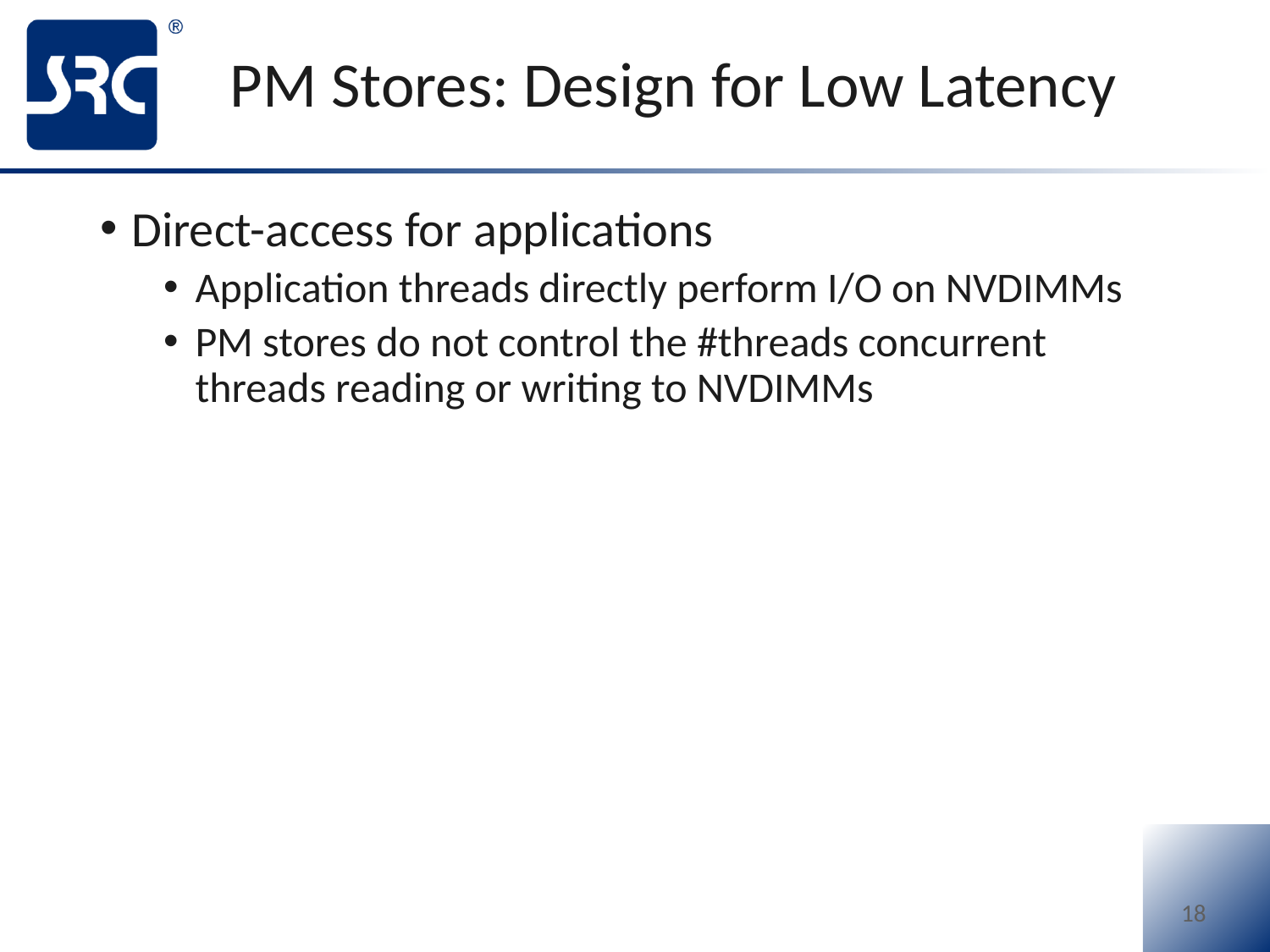

# PM Stores: Design for Low Latency
Direct-access for applications
Application threads directly perform I/O on NVDIMMs
PM stores do not control the #threads concurrent threads reading or writing to NVDIMMs